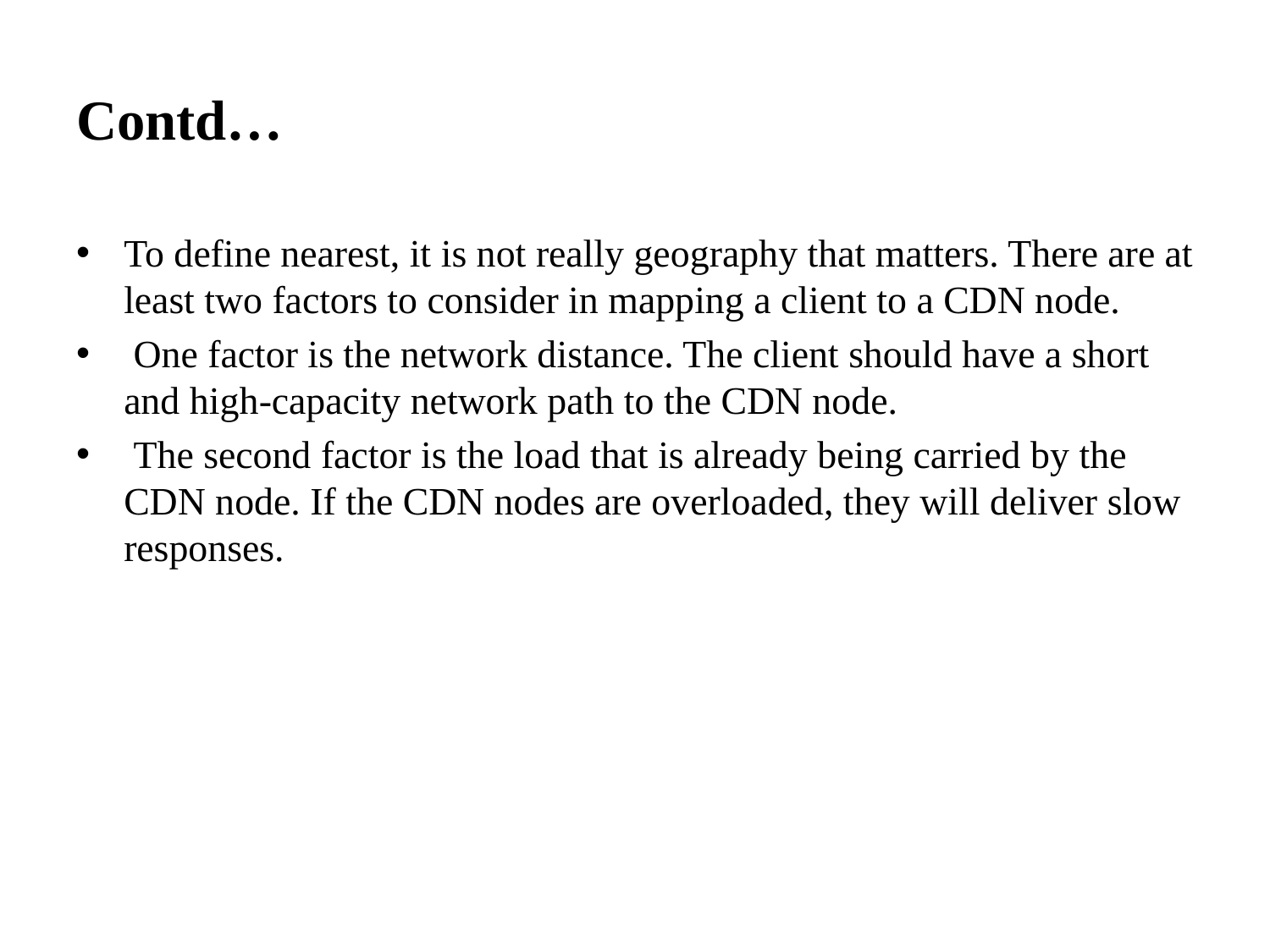

# Contd…
To define nearest, it is not really geography that matters. There are at least two factors to consider in mapping a client to a CDN node.
 One factor is the network distance. The client should have a short and high-capacity network path to the CDN node.
 The second factor is the load that is already being carried by the CDN node. If the CDN nodes are overloaded, they will deliver slow responses.